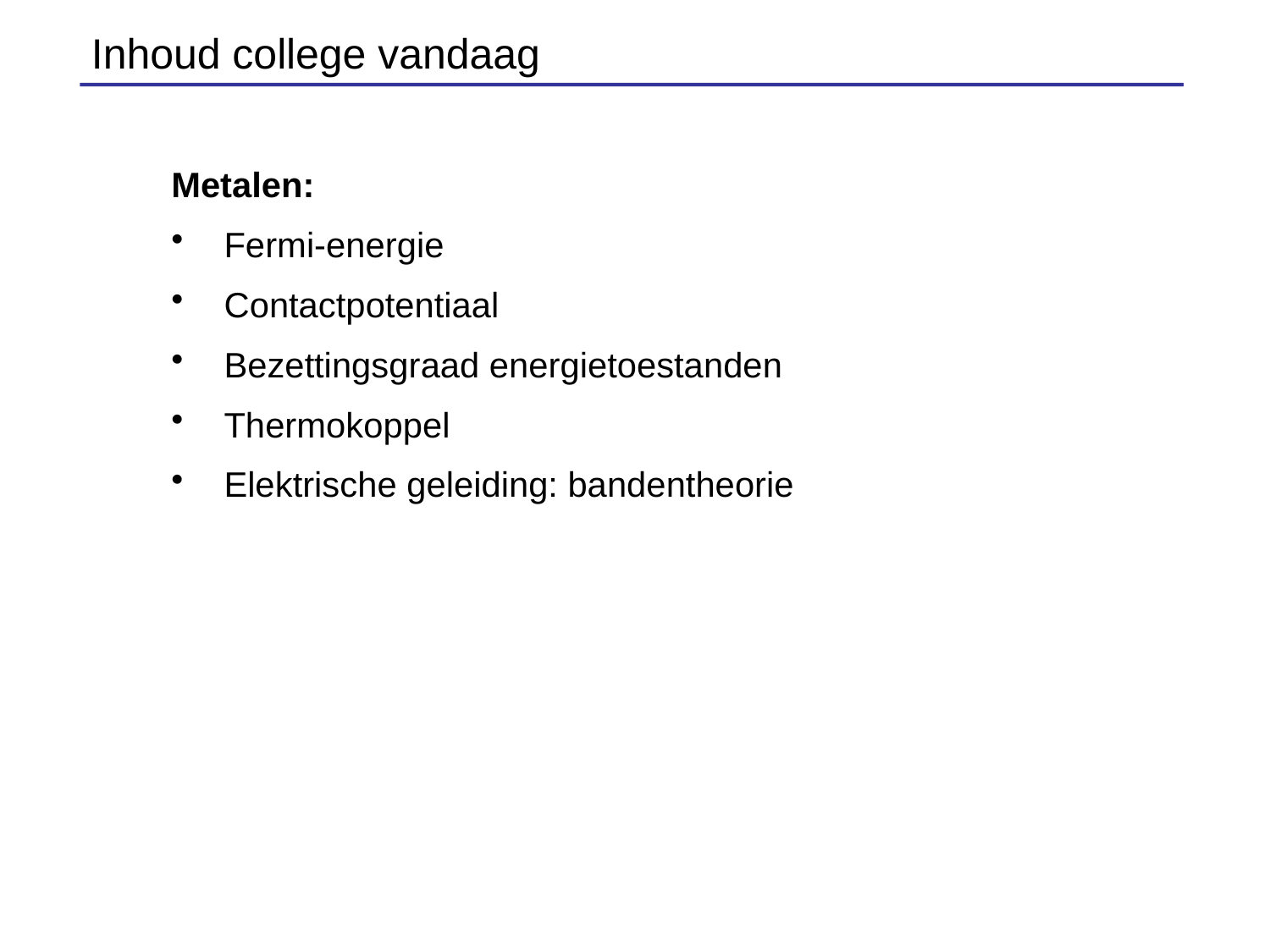

Inhoud college vandaag

Metalen:
Fermi-energie
Contactpotentiaal
Bezettingsgraad energietoestanden
Thermokoppel
Elektrische geleiding: bandentheorie